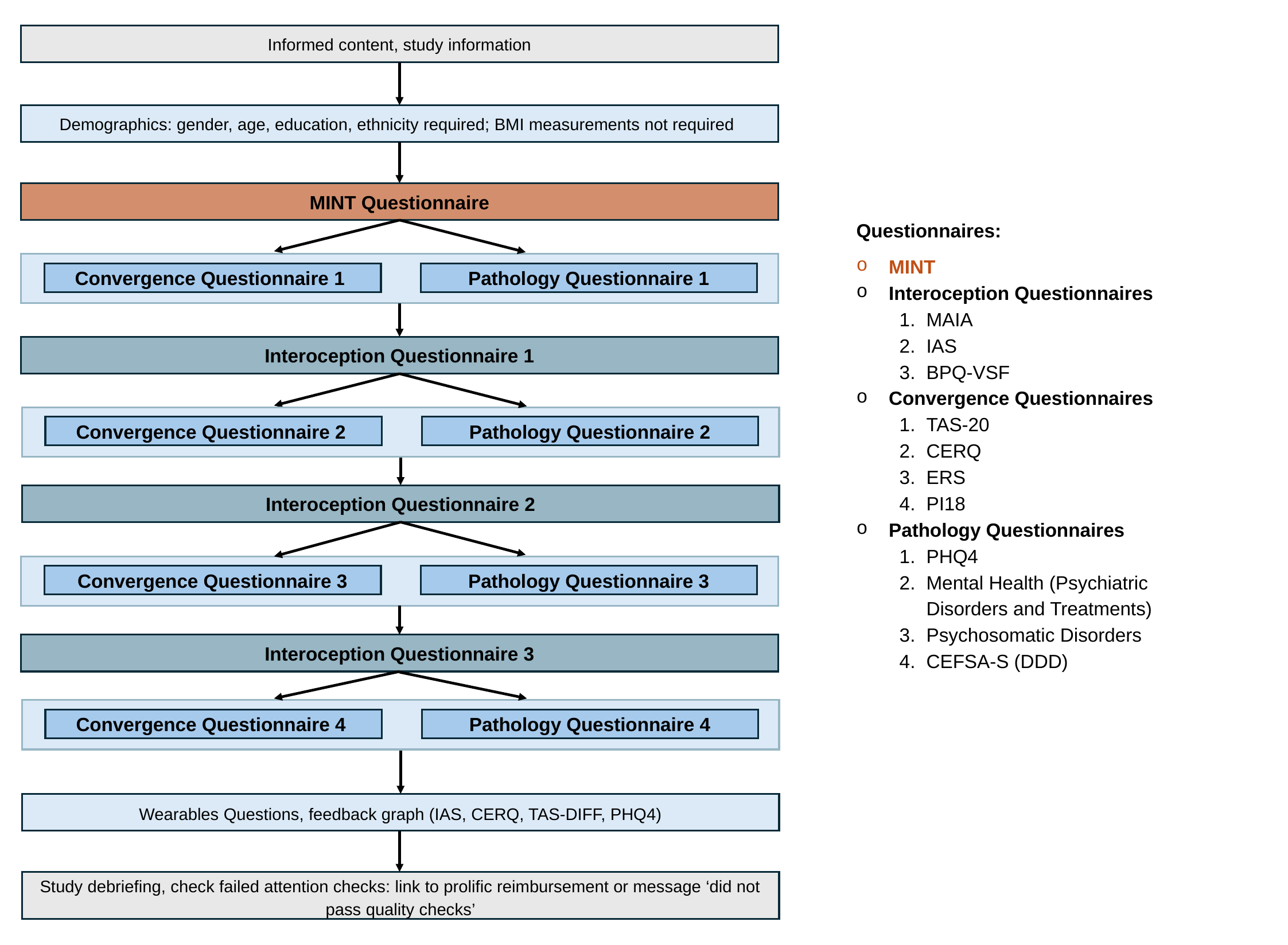

Informed content, study information
Demographics: gender, age, education, ethnicity required; BMI measurements not required
MINT Questionnaire

Convergence Questionnaire 1
Pathology Questionnaire 1
Interoception Questionnaire 1

Convergence Questionnaire 2
Pathology Questionnaire 2
Interoception Questionnaire 2

Convergence Questionnaire 3
Pathology Questionnaire 3
Interoception Questionnaire 3

Convergence Questionnaire 4
Pathology Questionnaire 4
Wearables Questions, feedback graph (IAS, CERQ, TAS-DIFF, PHQ4)
Study debriefing, check failed attention checks: link to prolific reimbursement or message ‘did not pass quality checks’
Questionnaires:
MINT
Interoception Questionnaires
MAIA
IAS
BPQ-VSF
Convergence Questionnaires
TAS-20
CERQ
ERS
PI18
Pathology Questionnaires
PHQ4
Mental Health (Psychiatric Disorders and Treatments)
Psychosomatic Disorders
CEFSA-S (DDD)